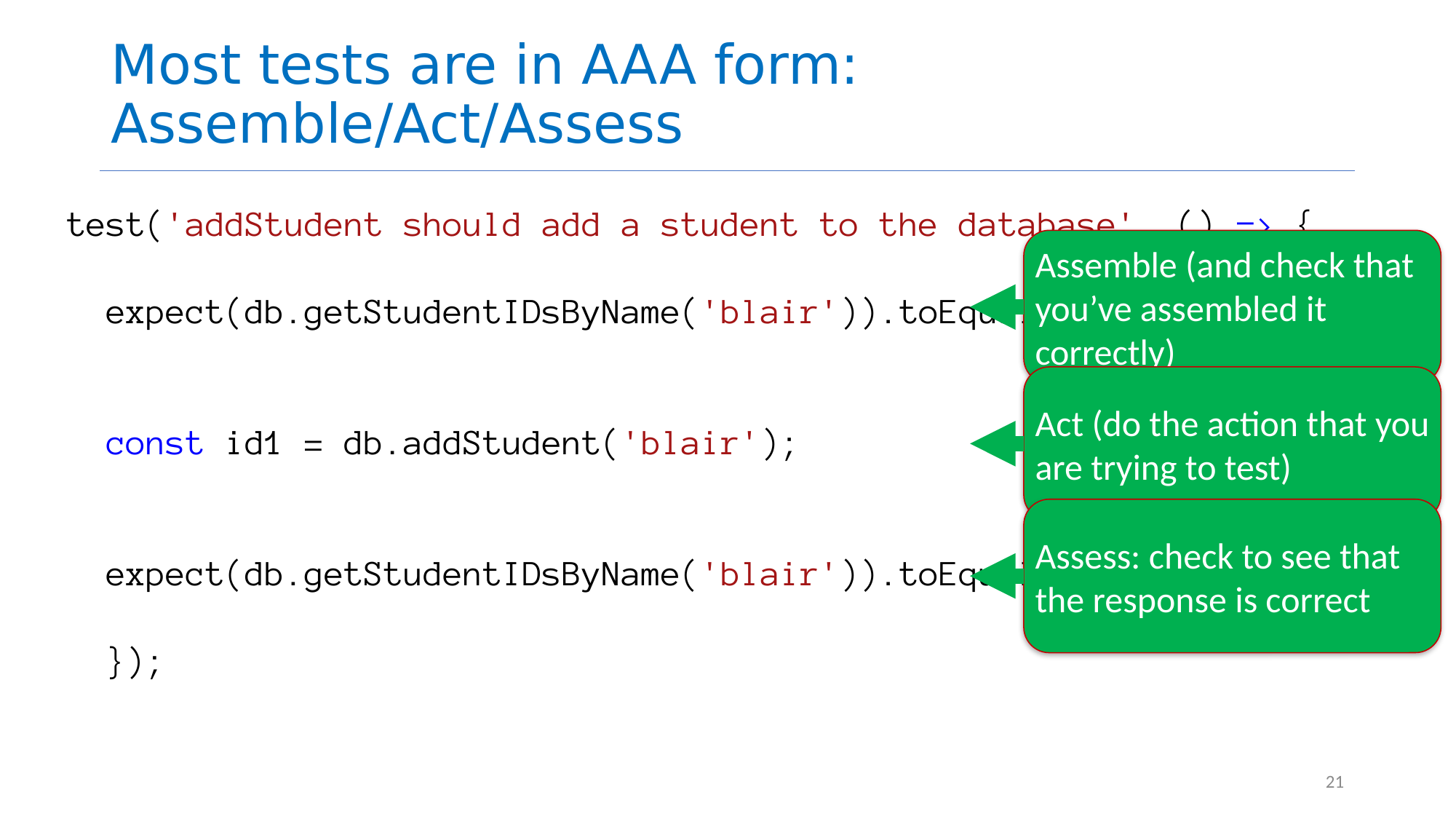

# Most tests are in AAA form: Assemble/Act/Assess
test('addStudent should add a student to the database', () => {

  expect(db.getStudentIDsByName('blair')).toEqual([])

  const id1 = db.addStudent('blair');

  expect(db.getStudentIDsByName('blair')).toEqual([id1])

  });
Assemble (and check that you’ve assembled it correctly)
Act (do the action that you are trying to test)
Assess: check to see that the response is correct
21